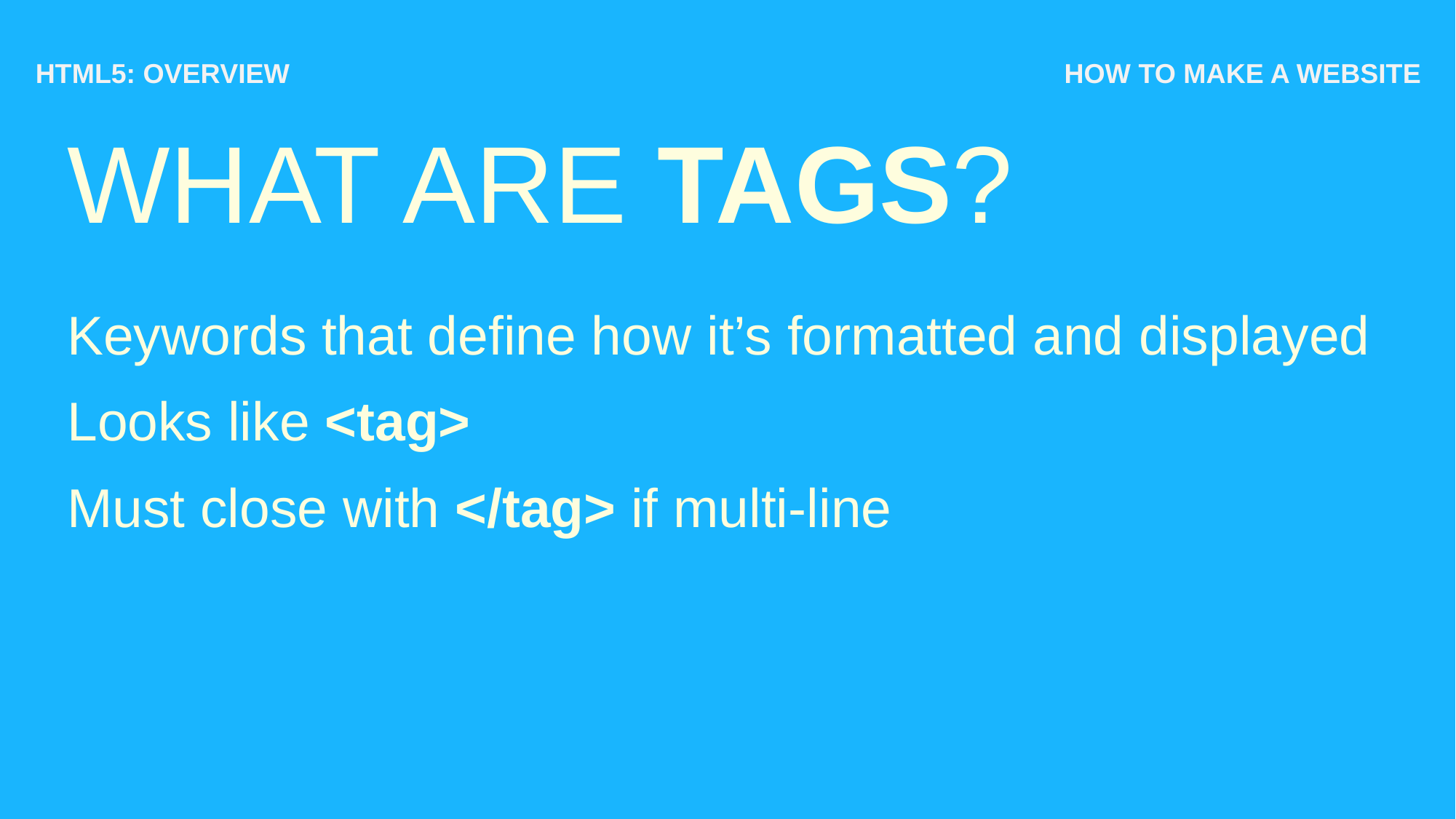

HTML5: OVERVIEW
HOW TO MAKE A WEBSITE
# WHAT ARE TAGS?
Keywords that define how it’s formatted and displayed
Looks like <tag>
Must close with </tag> if multi-line